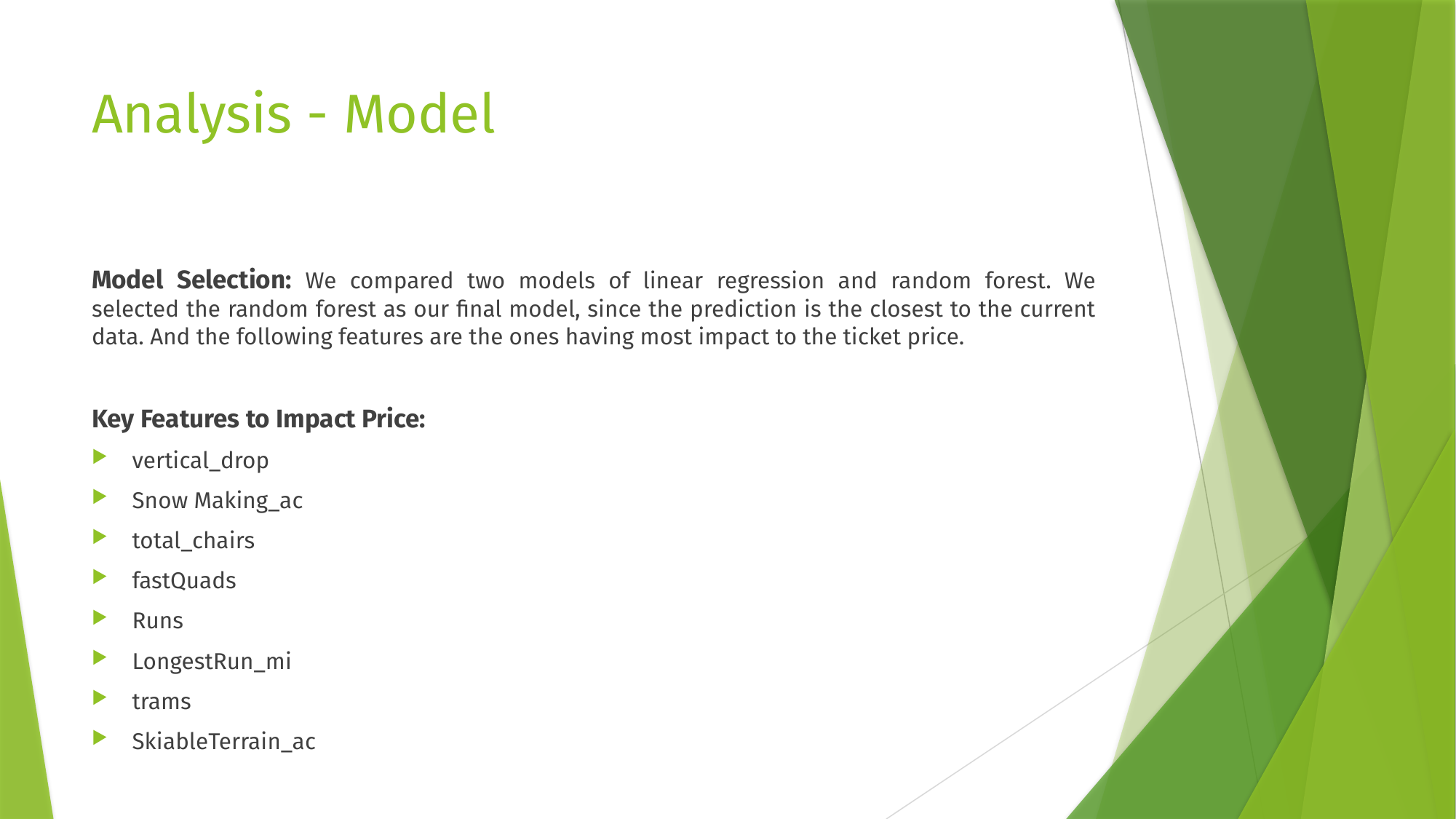

# Analysis - Model
Model Selection: We compared two models of linear regression and random forest. We selected the random forest as our final model, since the prediction is the closest to the current data. And the following features are the ones having most impact to the ticket price.

Key Features to Impact Price:
vertical_drop
Snow Making_ac
total_chairs
fastQuads
Runs
LongestRun_mi
trams
SkiableTerrain_ac